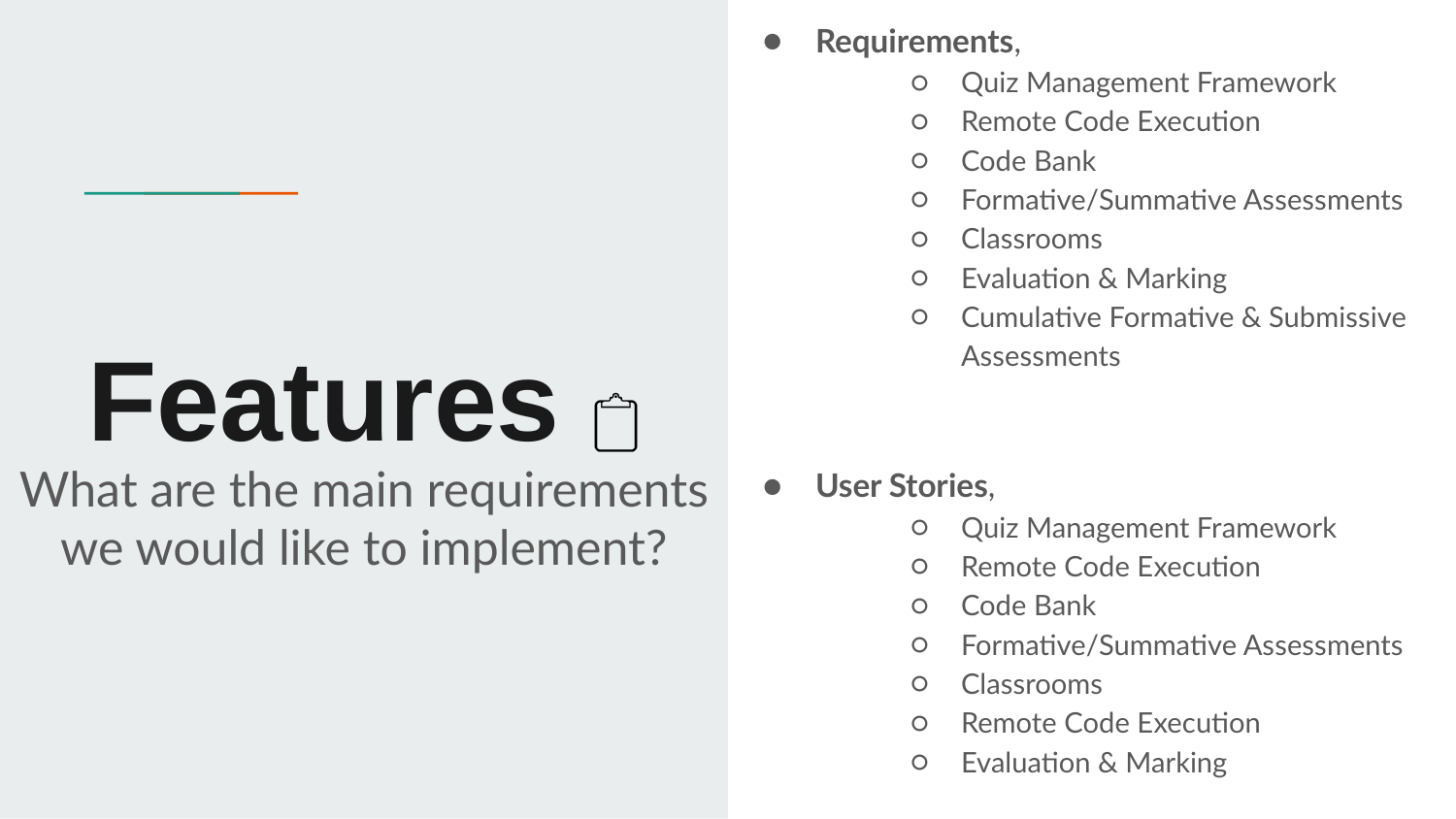

Requirements,
Quiz Management Framework
Remote Code Execution
Code Bank
Formative/Summative Assessments
Classrooms
Evaluation & Marking
Cumulative Formative & Submissive Assessments

User Stories,
Quiz Management Framework
Remote Code Execution
Code Bank
Formative/Summative Assessments
Classrooms
Remote Code Execution
Evaluation & Marking
# Features 📋
What are the main requirements we would like to implement?